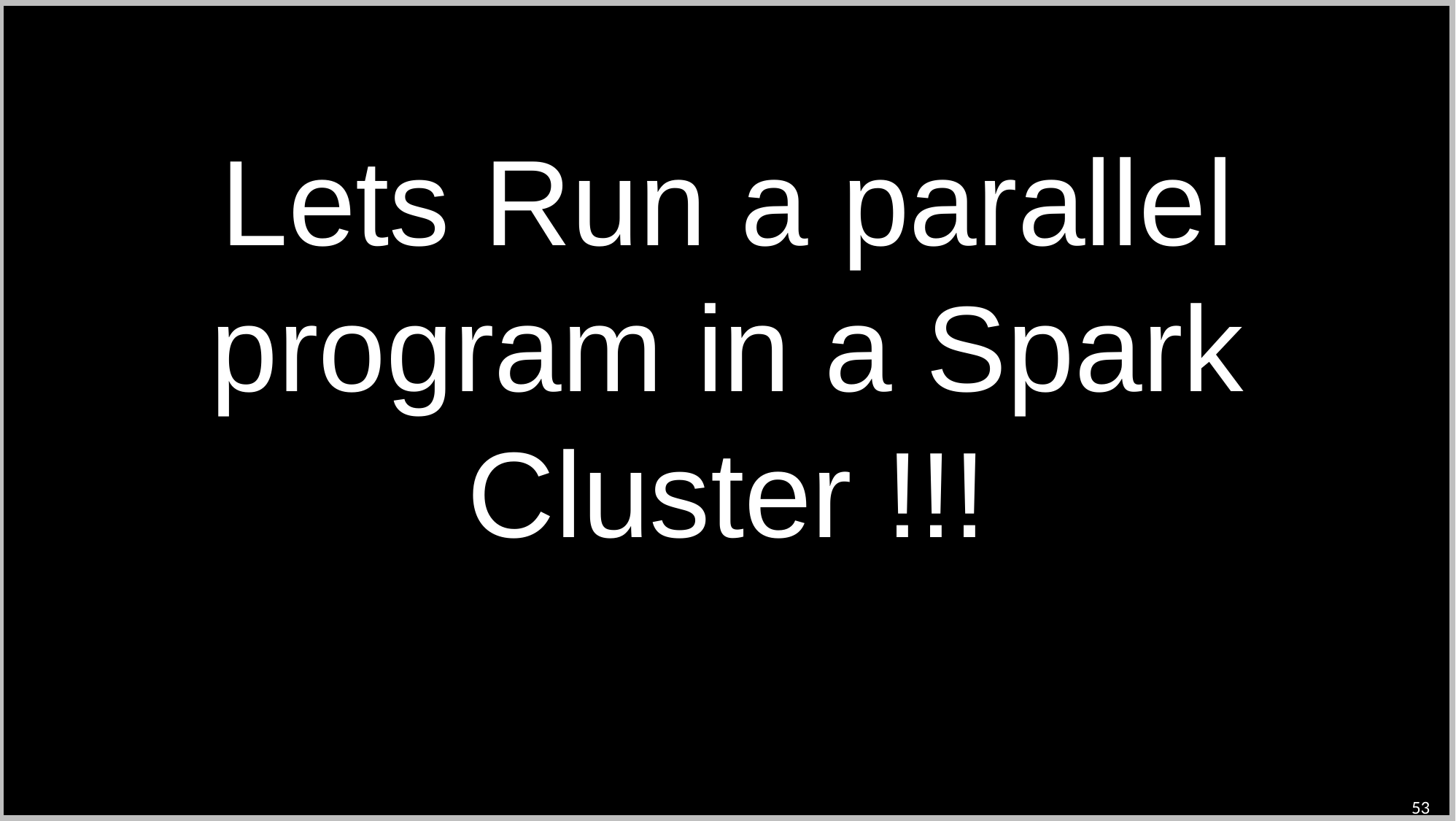

Lets Run a parallel program in a Spark Cluster !!!
53